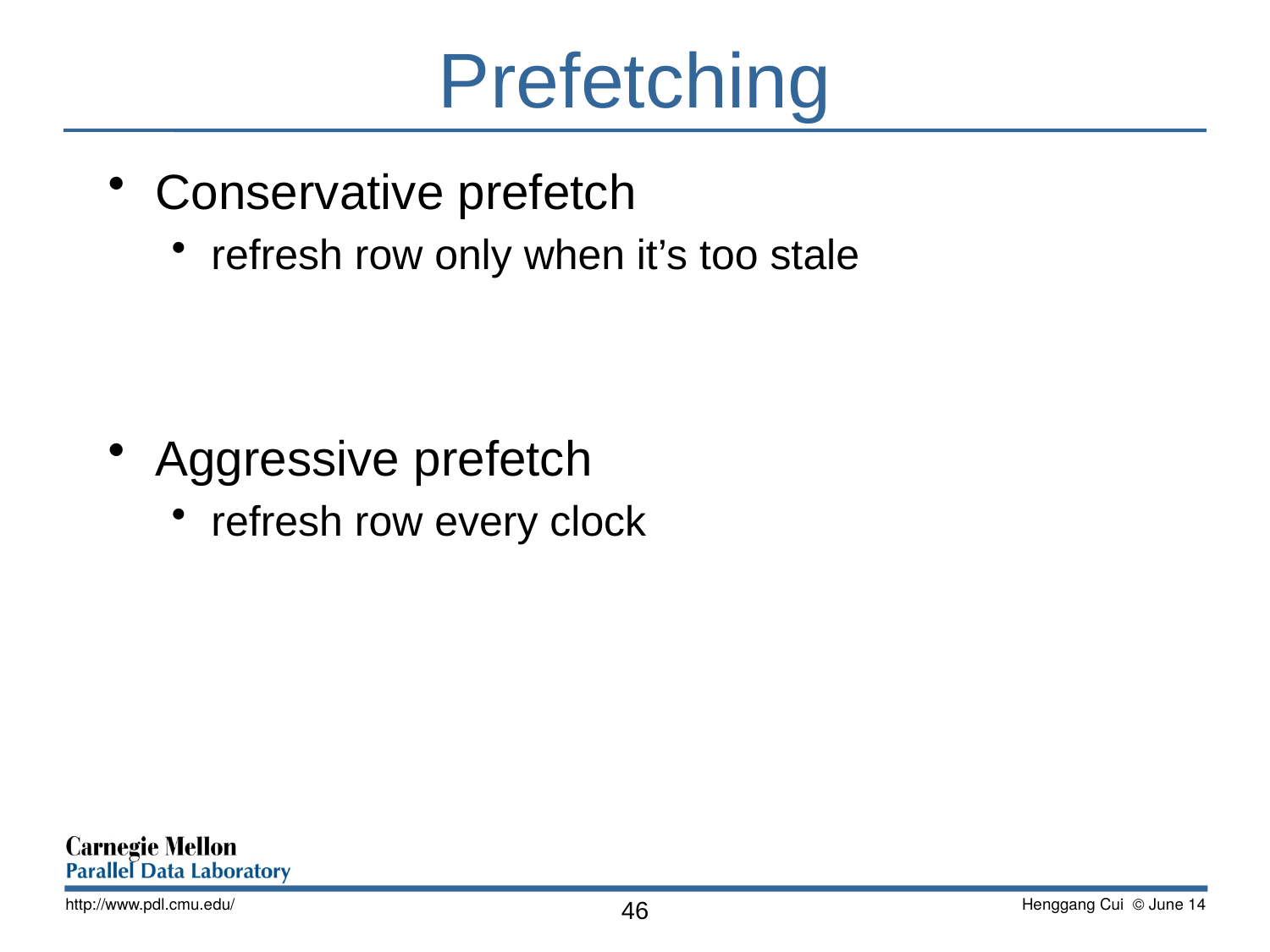

# Prefetching
Conservative prefetch
refresh row only when it’s too stale

Aggressive prefetch
refresh row every clock
http://www.pdl.cmu.edu/
46
   Henggang Cui  © June 14